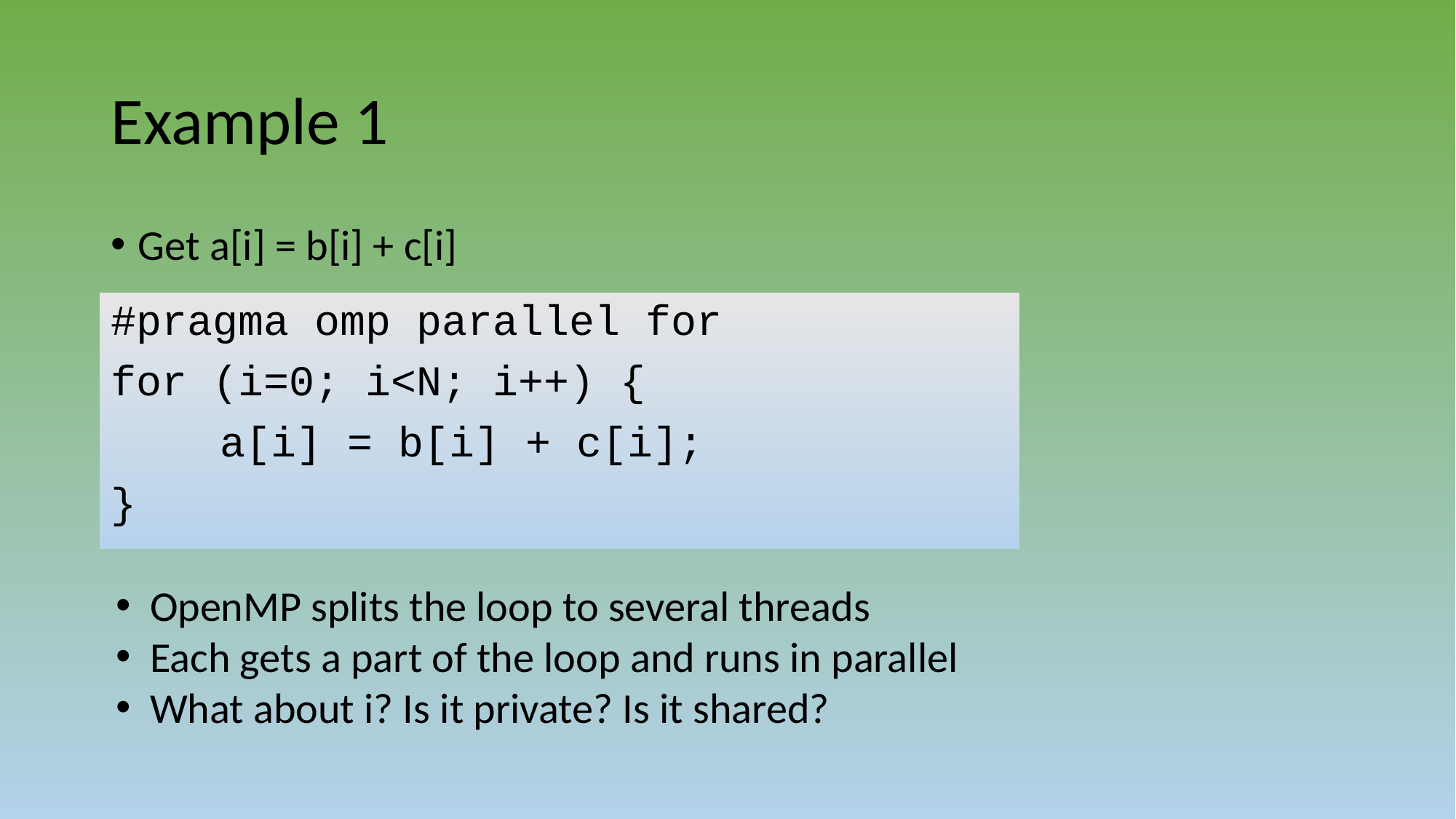

# Example 1
Get a[i] = b[i] + c[i]

#pragma omp parallel for
for (i=0; i<N; i++) {
	a[i] = b[i] + c[i];
}

OpenMP splits the loop to several threads
Each gets a part of the loop and runs in parallel
What about i? Is it private? Is it shared?